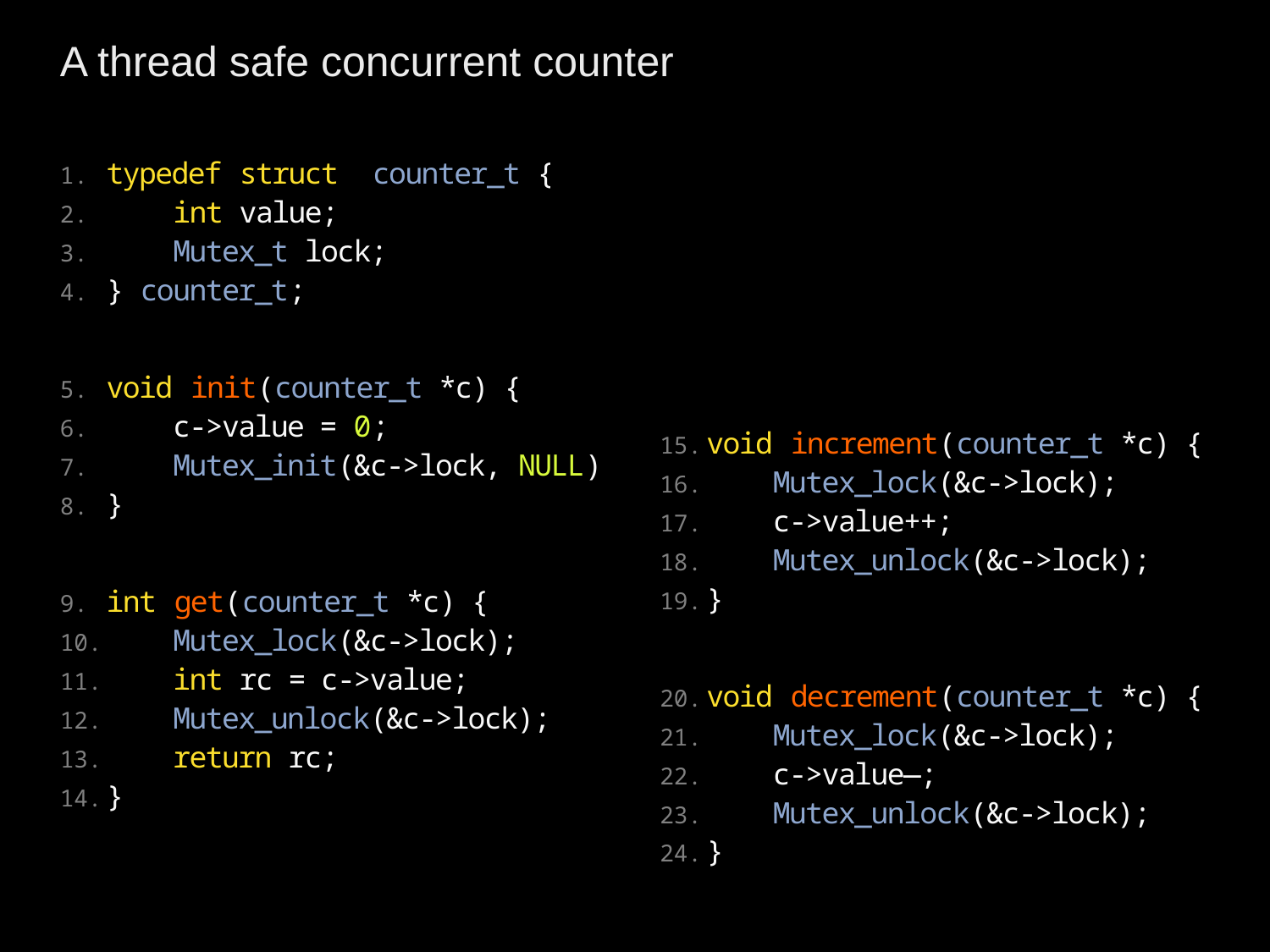

# A thread safe concurrent counter
typedef struct  counter_t {
    int value;
    Mutex_t lock;
} counter_t;

void init(counter_t *c) {
    c->value = 0;
    Mutex_init(&c->lock, NULL)
}

int get(counter_t *c) {
    Mutex_lock(&c->lock);
    int rc = c->value;
    Mutex_unlock(&c->lock);
    return rc;
}

void increment(counter_t *c) {
    Mutex_lock(&c->lock);
    c->value++;
    Mutex_unlock(&c->lock);
}

void decrement(counter_t *c) {
    Mutex_lock(&c->lock);
    c->value—;
    Mutex_unlock(&c->lock);
}